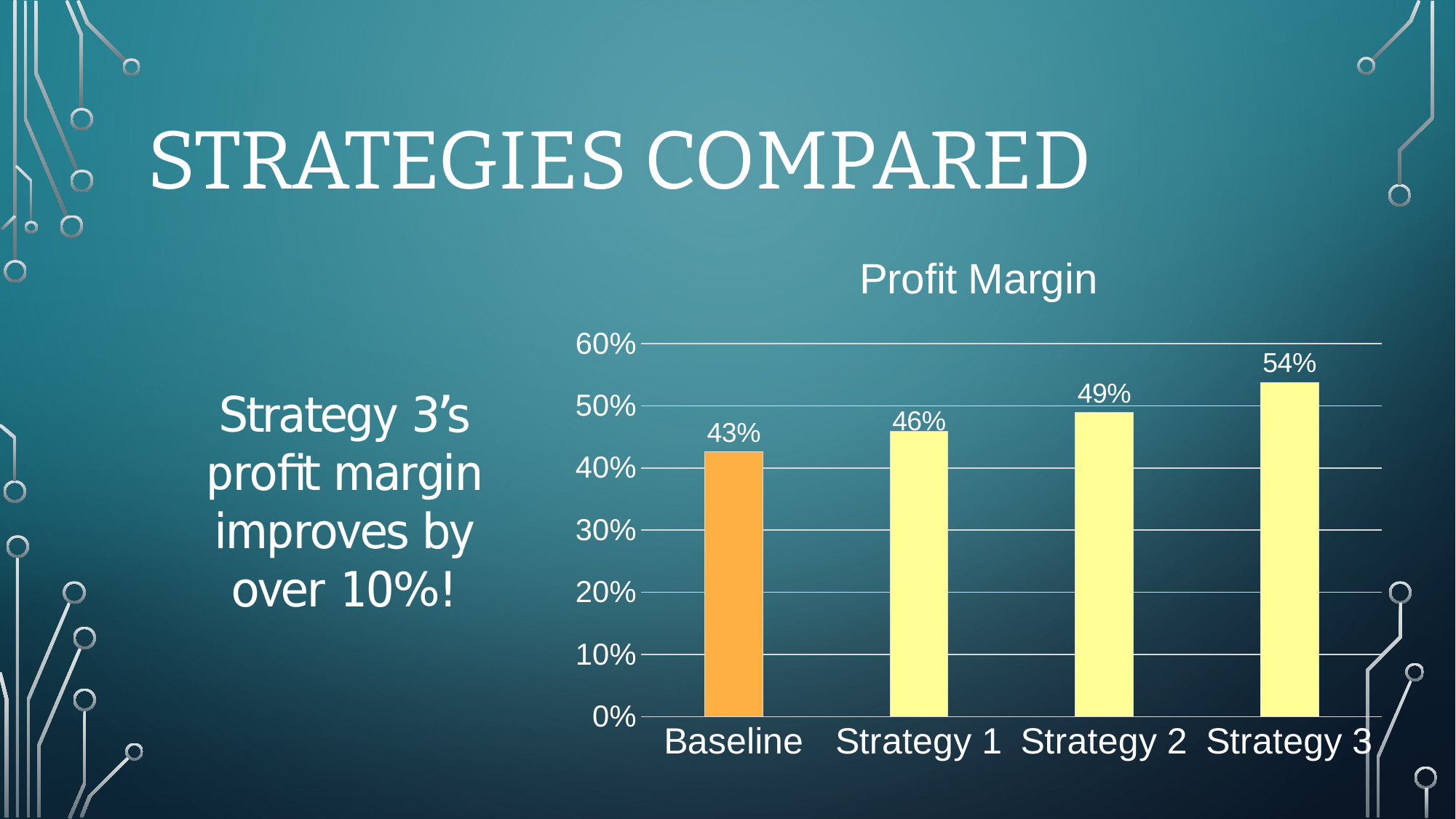

# STRATEGIES COMPARED

### Chart:

| Category | Profit Margin |
|---|---|
| Baseline | 0.4260802741128777 |
| Strategy 1 | 0.45959901670655284 |
| Strategy 2 | 0.48894012406595616 |
| Strategy 3 | 0.5376398914683549 |
Strategy 3’s profit margin improves by over 10%!